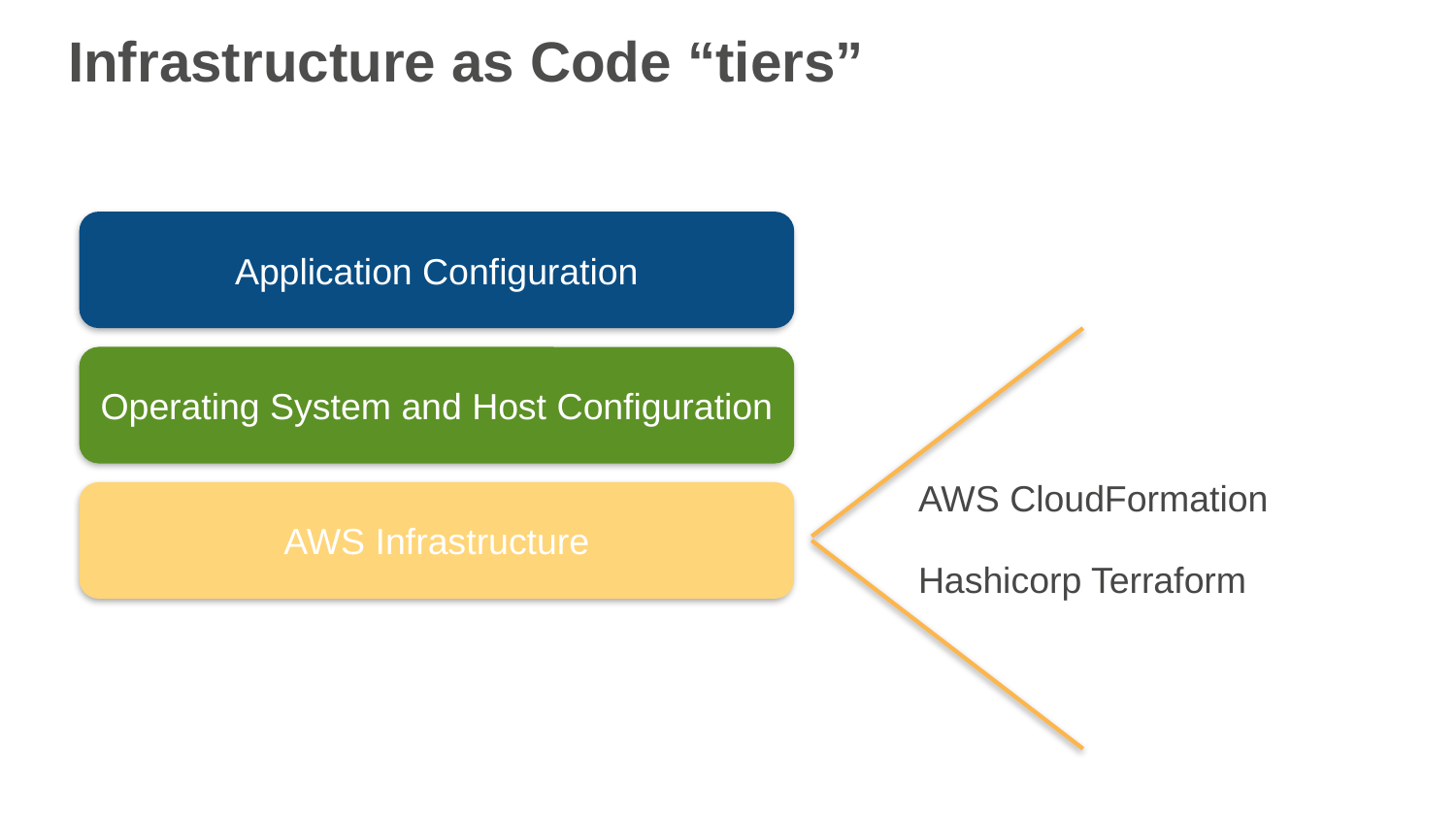

# Infrastructure as Code “tiers”
Application Configuration
Operating System and Host Configuration
AWS Infrastructure
AWS CloudFormation
Hashicorp Terraform